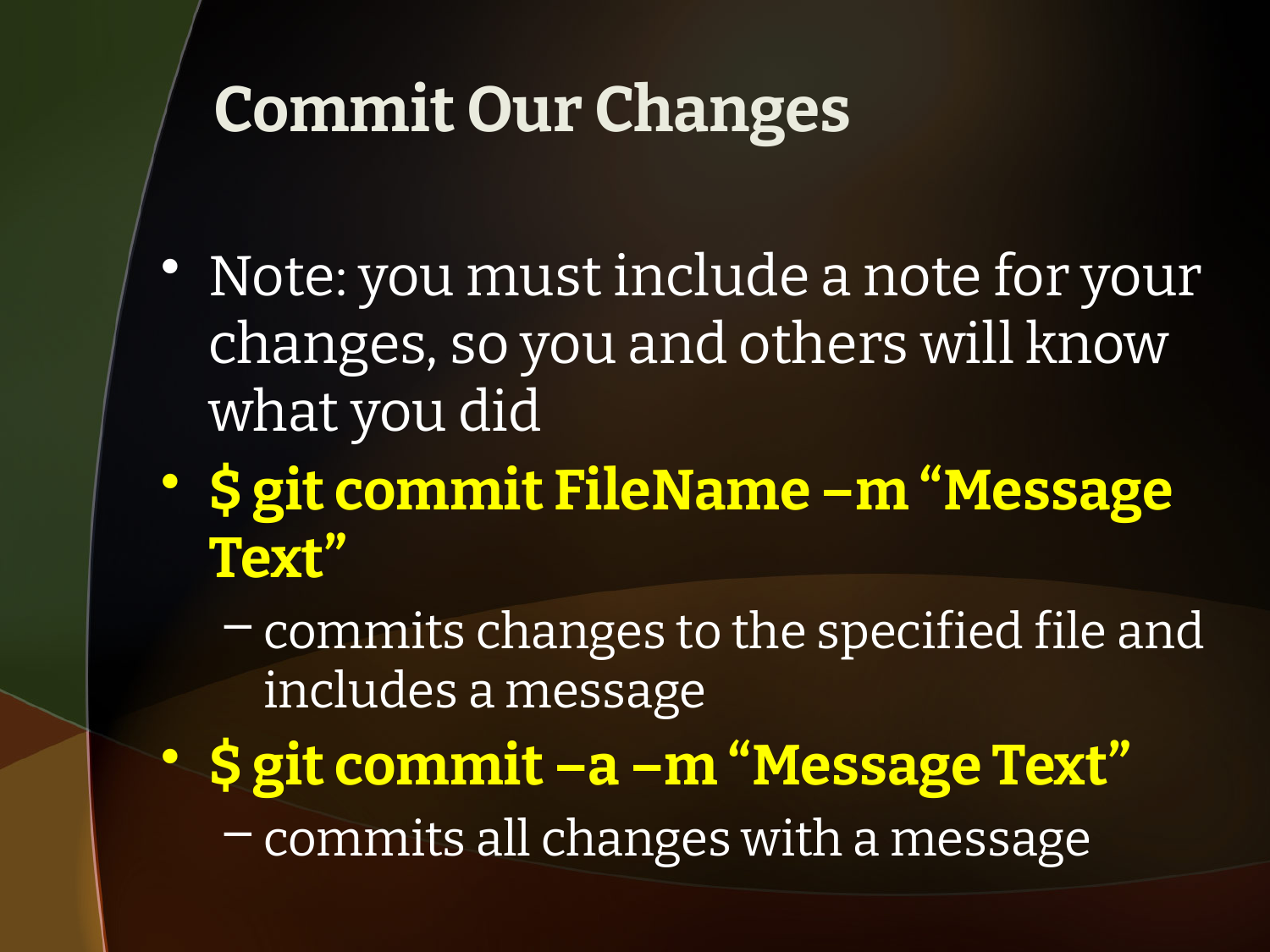

# Commit Our Changes
Note: you must include a note for your changes, so you and others will know what you did
$ git commit FileName –m “Message Text”
commits changes to the specified file and includes a message
$ git commit –a –m “Message Text”
commits all changes with a message